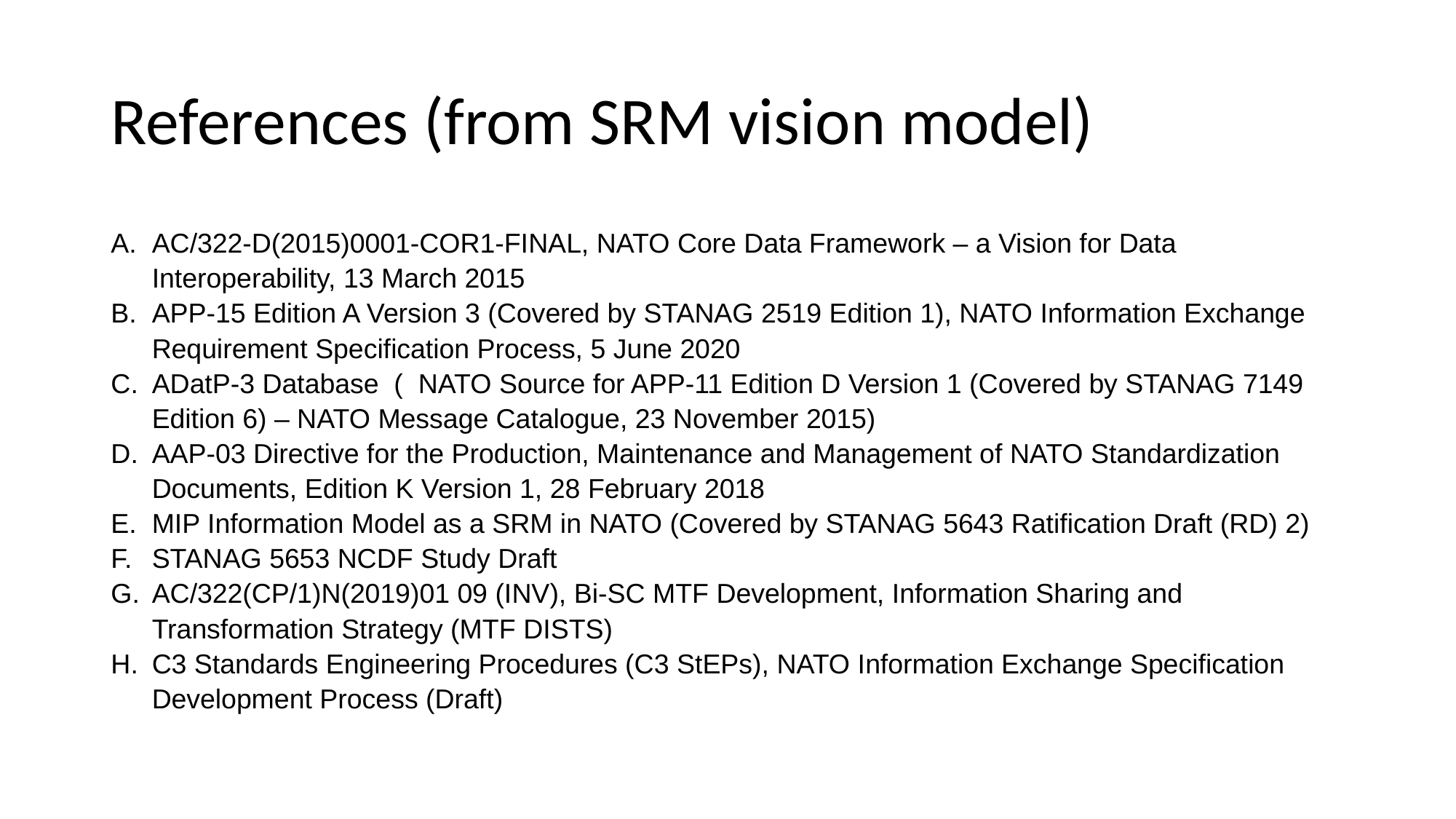

# References (from SRM vision model)
AC/322-D(2015)0001-COR1-FINAL, NATO Core Data Framework – a Vision for Data Interoperability, 13 March 2015
APP-15 Edition A Version 3 (Covered by STANAG 2519 Edition 1), NATO Information Exchange Requirement Specification Process, 5 June 2020
ADatP-3 Database  (  NATO Source for APP-11 Edition D Version 1 (Covered by STANAG 7149 Edition 6) – NATO Message Catalogue, 23 November 2015)
AAP-03 Directive for the Production, Maintenance and Management of NATO Standardization Documents, Edition K Version 1, 28 February 2018
MIP Information Model as a SRM in NATO (Covered by STANAG 5643 Ratification Draft (RD) 2)
STANAG 5653 NCDF Study Draft
AC/322(CP/1)N(2019)01 09 (INV), Bi-SC MTF Development, Information Sharing and Transformation Strategy (MTF DISTS)
C3 Standards Engineering Procedures (C3 StEPs), NATO Information Exchange Specification Development Process (Draft)